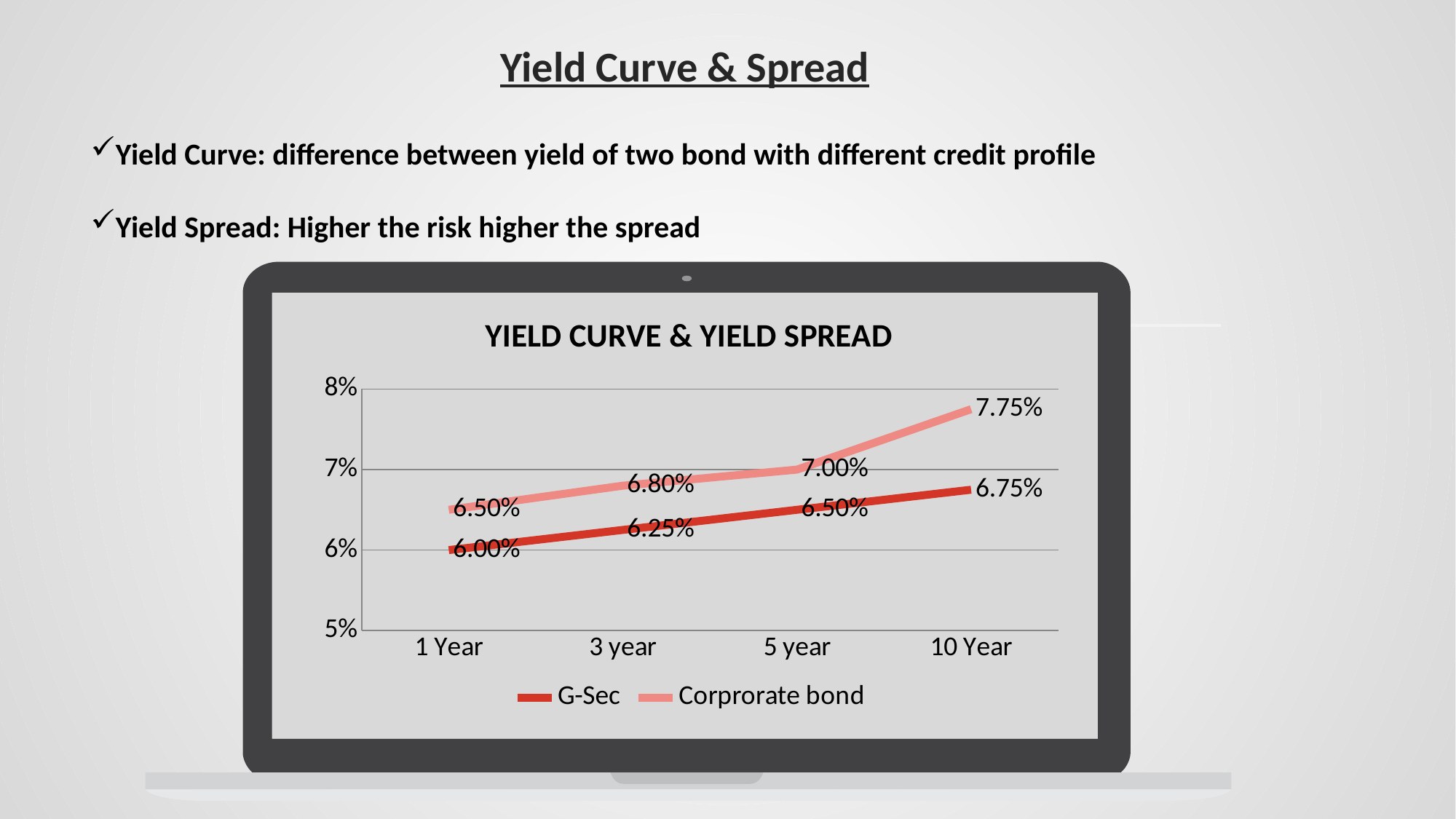

Yield Curve & Spread
Yield Curve: difference between yield of two bond with different credit profile

Yield Spread: Higher the risk higher the spread

### Chart: YIELD CURVE & YIELD SPREAD

| Category | G-Sec | Corprorate bond |
|---|---|---|
| 1 Year | 0.06000000000000001 | 0.06500000000000002 |
| 3 year | 0.06250000000000001 | 0.06800000000000002 |
| 5 year | 0.06500000000000002 | 0.07000000000000002 |
| 10 Year | 0.06750000000000002 | 0.07750000000000001 |